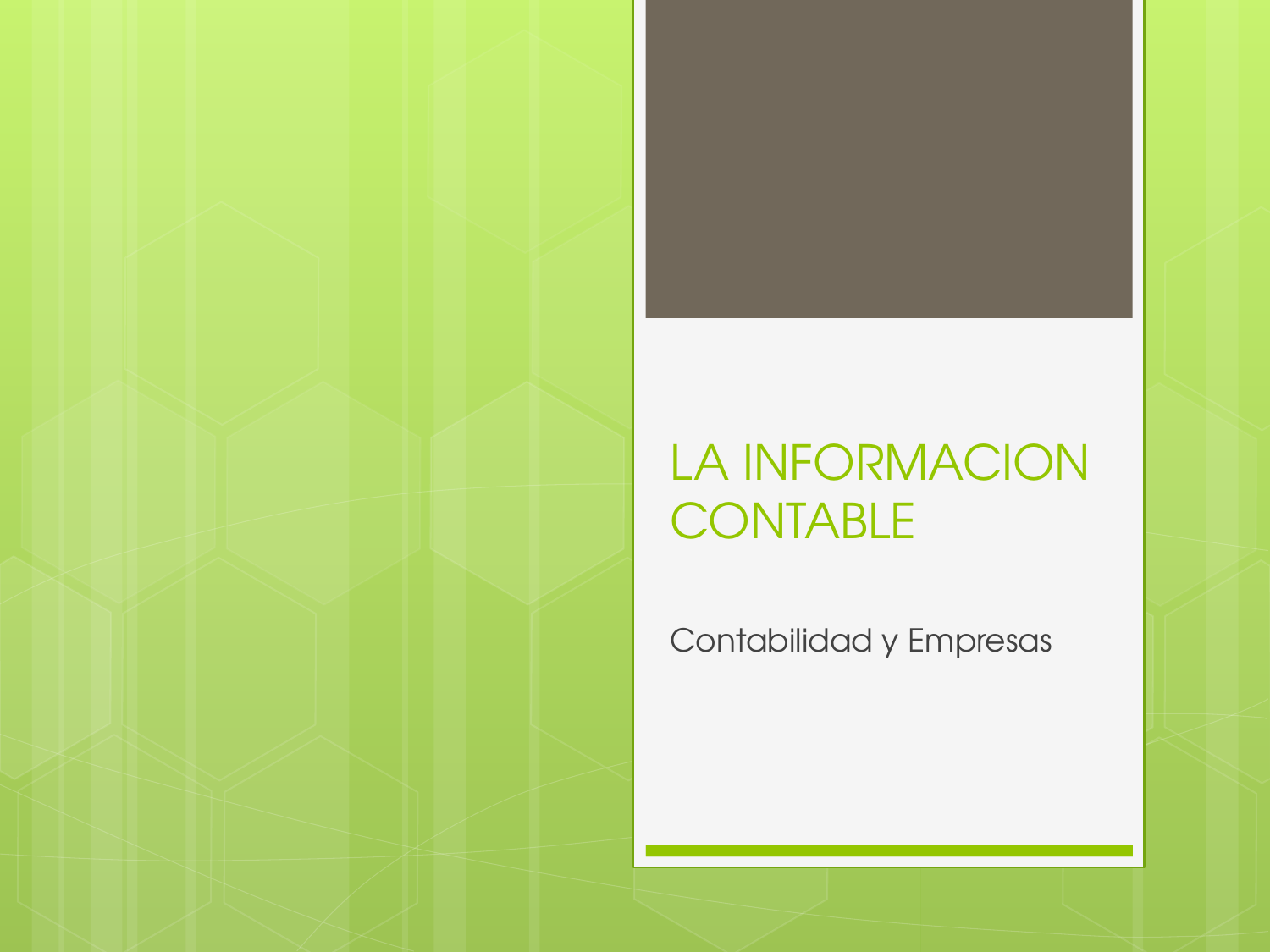

# LA INFORMACION CONTABLE
Contabilidad y Empresas